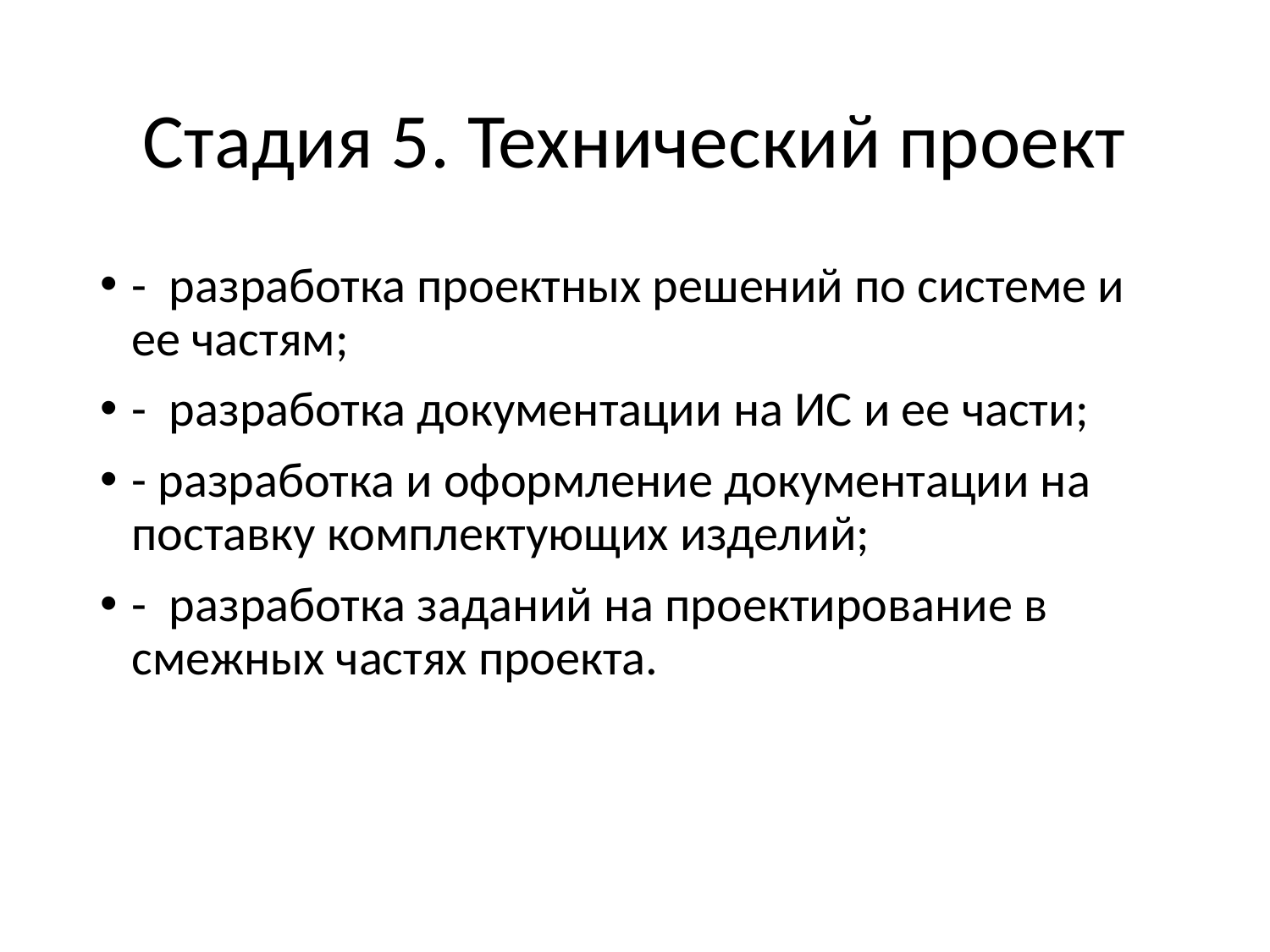

# Стадия 5. Технический проект
-  разработка проектных решений по системе и ее частям;
-  разработка документации на ИС и ее части;
- разработка и оформление документации на поставку комплектующих изделий;
-  разработка заданий на проектирование в смежных частях проекта.